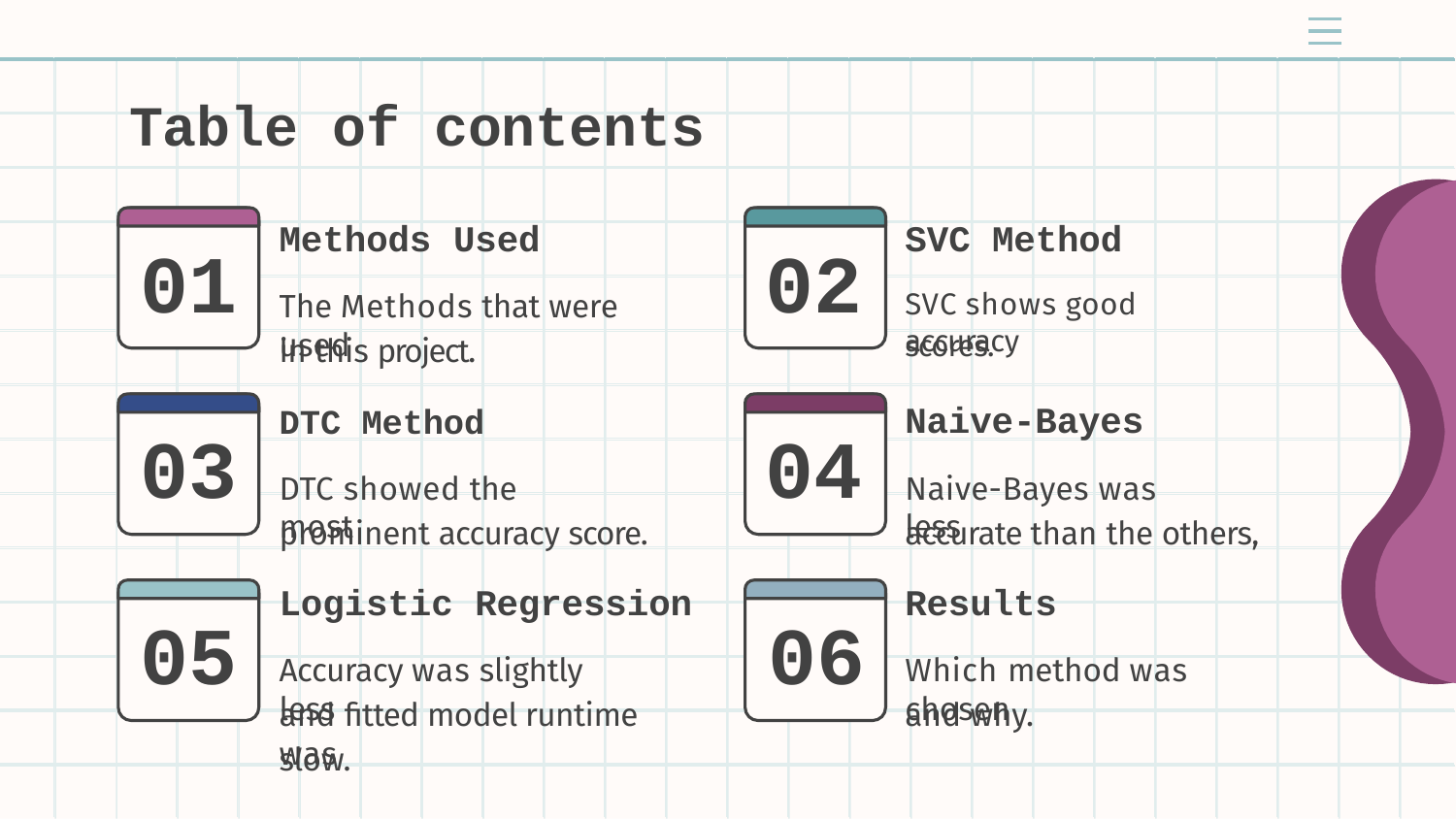

|  |  |  |  |  |  |  |  |  |  |  |  |  |  |  |  |  |  |  |  |  |  |  |
| --- | --- | --- | --- | --- | --- | --- | --- | --- | --- | --- | --- | --- | --- | --- | --- | --- | --- | --- | --- | --- | --- | --- |
|  |  |  |  |  |  |  |  |  |  |  |  |  |  |  |  |  |  |  |  |  |  |  |
|  |  |  |  |  |  |  |  |  |  |  |  |  |  |  |  |  |  |  |  |  |  |  |
|  |  |  |  |  |  |  |  |  |  |  |  |  |  |  |  |  |  |  |  |  |  |  |
|  |  |  |  |  |  |  |  |  |  |  |  |  |  |  |  |  |  |  |  |  |  |  |
|  |  |  |  |  |  |  |  |  |  |  |  |  |  |  |  |  |  |  |  |  |  |  |
|  |  |  |  |  |  |  |  |  |  |  |  |  |  |  |  |  |  |  |  |  |  |  |
|  |  |  |  |  |  |  |  |  |  |  |  |  |  |  |  |  |  |  |  |  |  |  |
|  |  |  |  |  |  |  |  |  |  |  |  |  |  |  |  |  |  |  |  |  |  |  |
|  |  |  |  |  |  |  |  |  |  |  |  |  |  |  |  |  |  |  |  |  |  |  |
|  |  |  |  |  |  |  |  |  |  |  |  |  |  |  |  |  |  |  |  |  |  |  |
|  |  |  |  |  |  |  |  |  |  |  |  |  |  |  |  |  |  |  |  |  |  |  |
|  |  |  |  |  |  |  |  |  |  |  |  |  |  |  |  |  |  |  |  |  |  |  |
|  |  |  |  |  |  |  |  |  |  |  |  |  |  |  |  |  |  |  |  |  |  |  |

# Table of contents

Methods Used
SVC Method
01
02
SVC shows good accuracy
The Methods that were used
scores.
in this project.

Naive-Bayes
DTC Method
03
04
DTC showed the most
Naive-Bayes was less
prominent accuracy score.
accurate than the others,
Logistic Regression
Results

05
06
Accuracy was slightly less
Which method was chosen
and fitted model runtime was
and why.
slow.